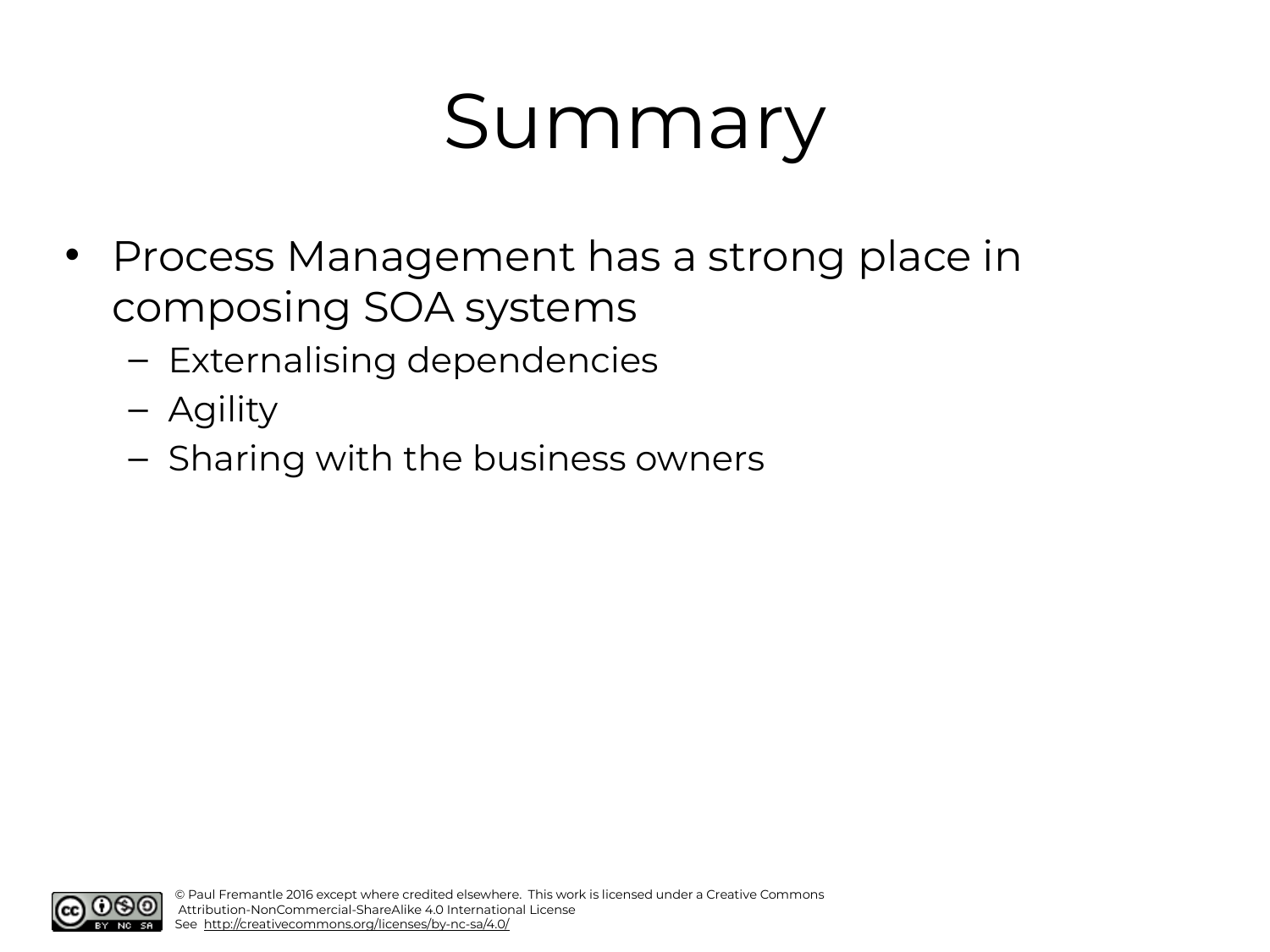

# Summary
Process Management has a strong place in composing SOA systems
Externalising dependencies
Agility
Sharing with the business owners